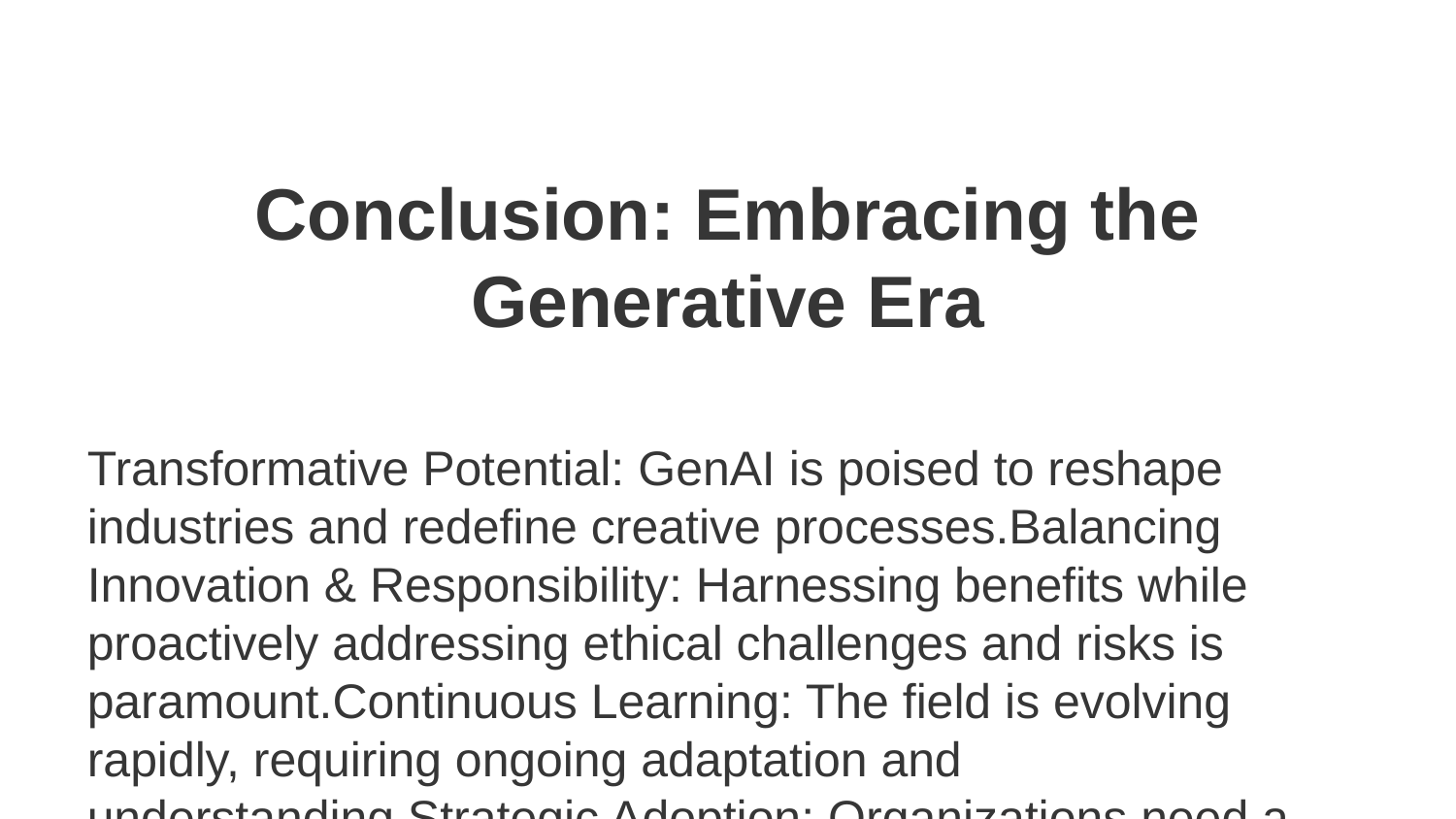

Conclusion: Embracing the Generative Era
Transformative Potential: GenAI is poised to reshape industries and redefine creative processes.Balancing Innovation & Responsibility: Harnessing benefits while proactively addressing ethical challenges and risks is paramount.Continuous Learning: The field is evolving rapidly, requiring ongoing adaptation and understanding.Strategic Adoption: Organizations need a thoughtful approach to integrate GenAI effectively and ethically.